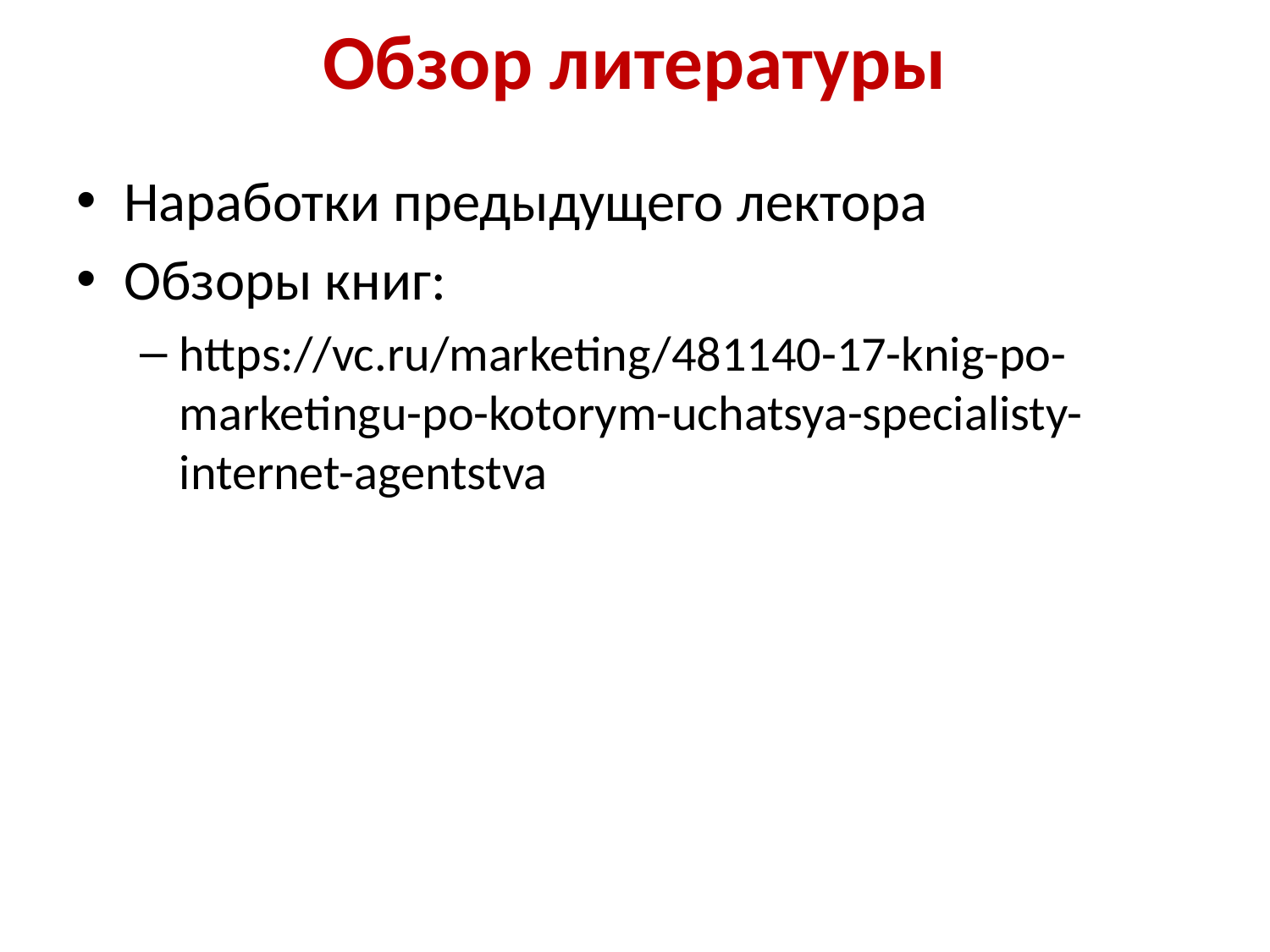

# Обзор литературы
Наработки предыдущего лектора
Обзоры книг:
https://vc.ru/marketing/481140-17-knig-po-marketingu-po-kotorym-uchatsya-specialisty-internet-agentstva